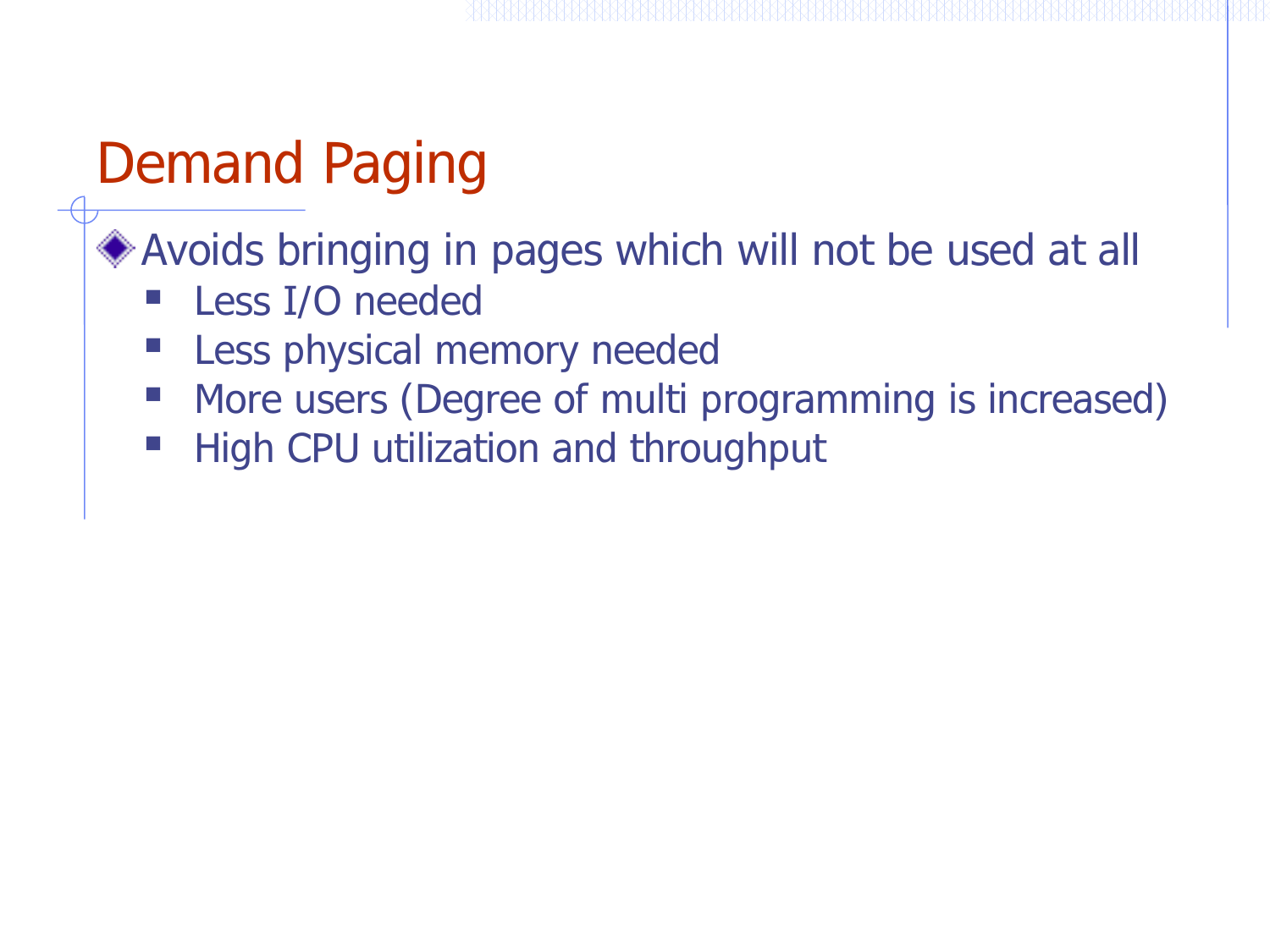

# Demand Paging
Avoids bringing in pages which will not be used at all
Less I/O needed
Less physical memory needed
More users (Degree of multi programming is increased)
High CPU utilization and throughput